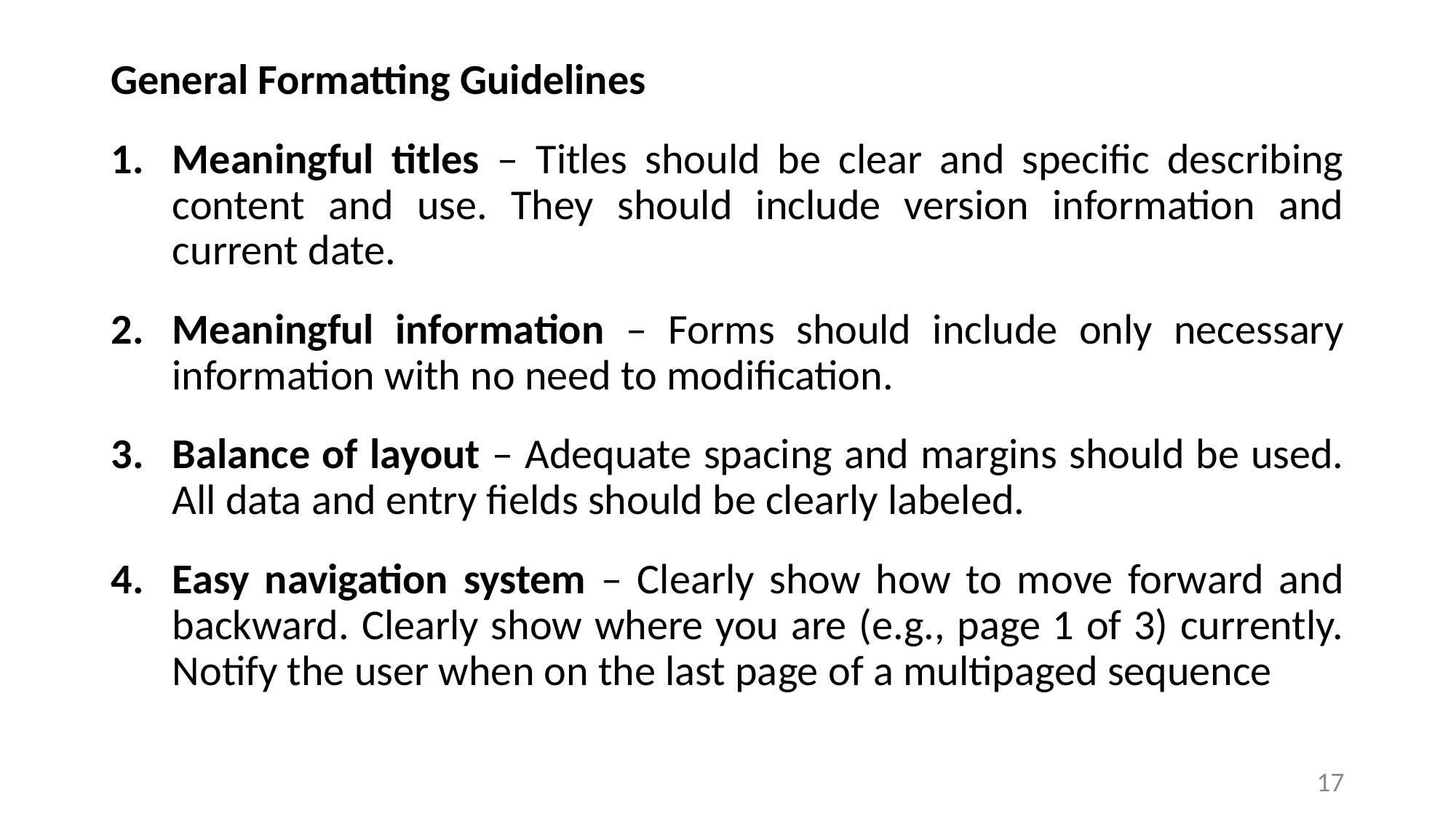

General Formatting Guidelines
Meaningful titles – Titles should be clear and specific describing content and use. They should include version information and current date.
Meaningful information – Forms should include only necessary information with no need to modification.
Balance of layout – Adequate spacing and margins should be used. All data and entry fields should be clearly labeled.
Easy navigation system – Clearly show how to move forward and backward. Clearly show where you are (e.g., page 1 of 3) currently. Notify the user when on the last page of a multipaged sequence
17